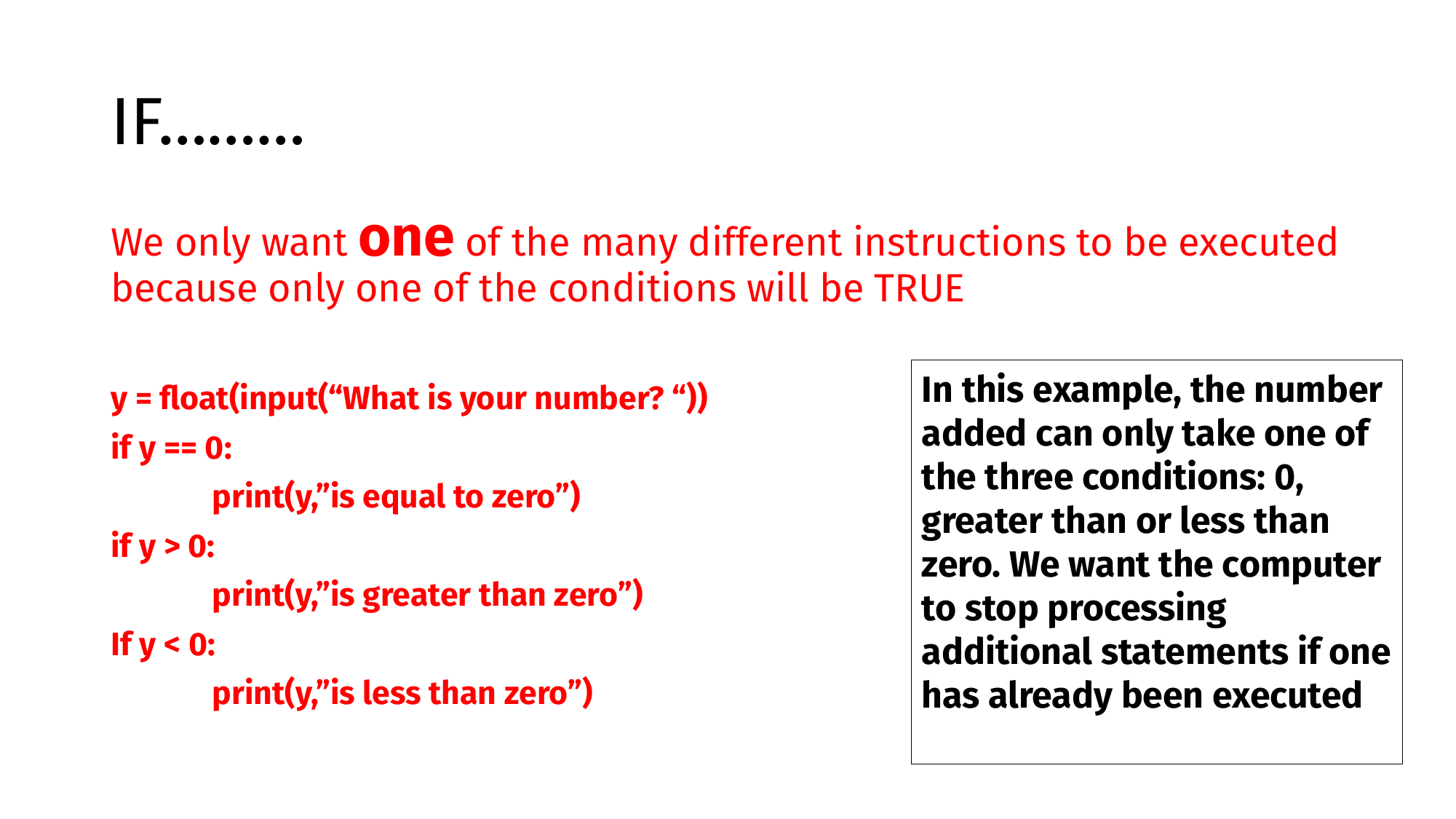

# IF………
We only want one of the many different instructions to be executed because only one of the conditions will be TRUE

y = float(input(“What is your number? “))
if y == 0:
	print(y,”is equal to zero”)
if y > 0:
	print(y,”is greater than zero”)
If y < 0:
	print(y,”is less than zero”)
In this example, the number added can only take one of the three conditions: 0, greater than or less than zero. We want the computer to stop processing additional statements if one has already been executed